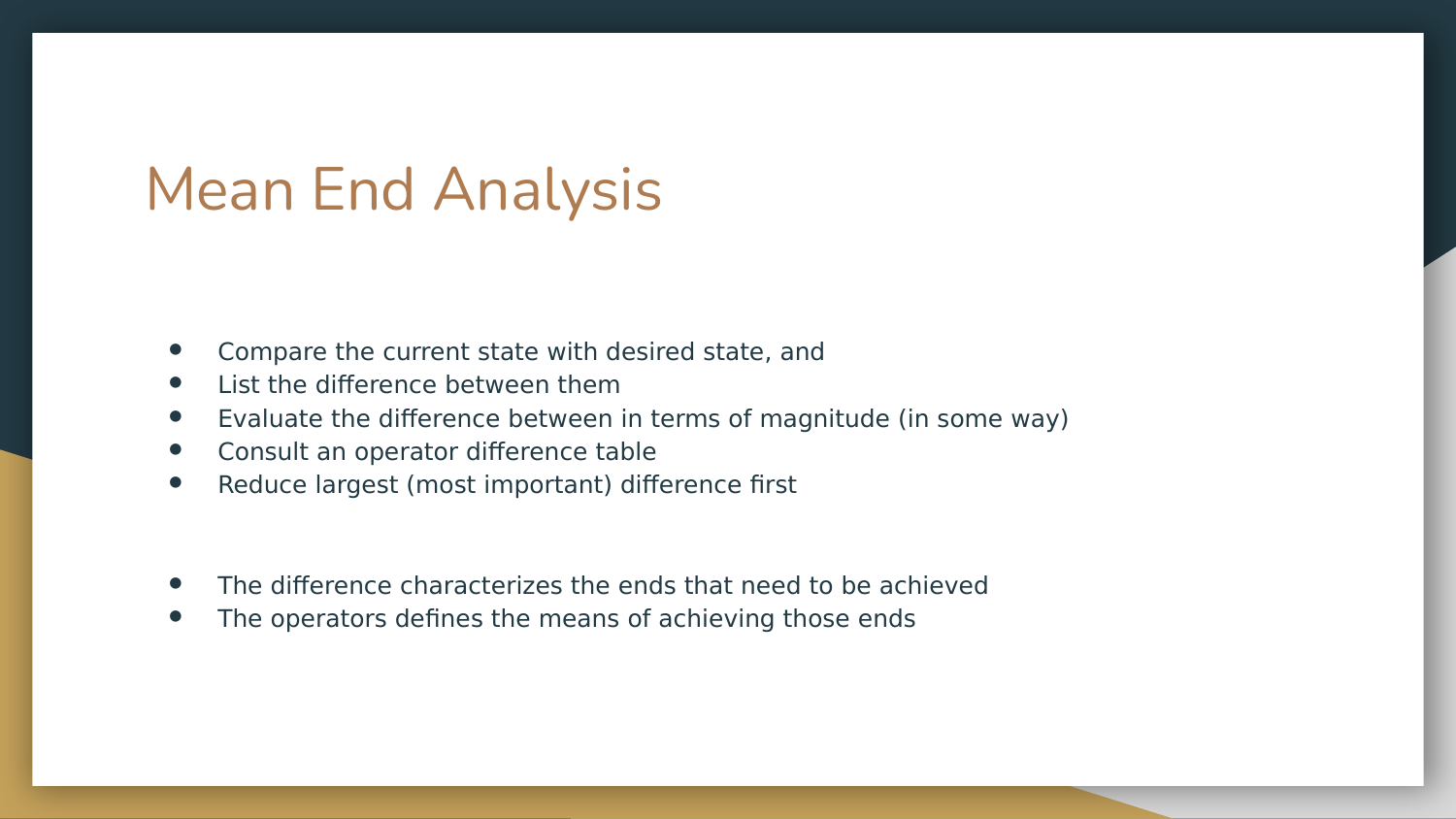

# Mean End Analysis
Compare the current state with desired state, and
List the difference between them
Evaluate the difference between in terms of magnitude (in some way)
Consult an operator difference table
Reduce largest (most important) difference first

The difference characterizes the ends that need to be achieved
The operators defines the means of achieving those ends